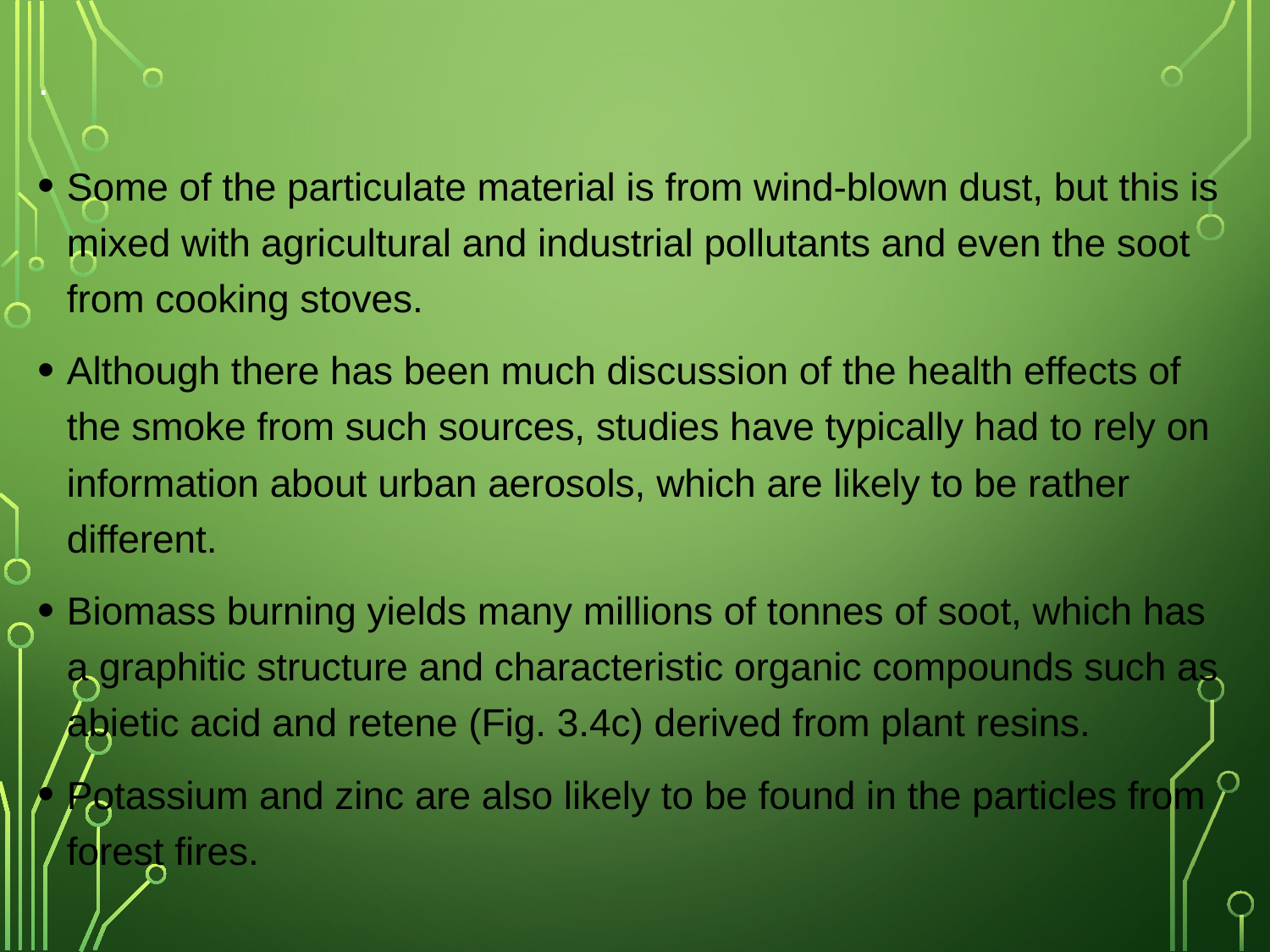

# .
Some of the particulate material is from wind-blown dust, but this is mixed with agricultural and industrial pollutants and even the soot from cooking stoves.
Although there has been much discussion of the health effects of the smoke from such sources, studies have typically had to rely on information about urban aerosols, which are likely to be rather different.
Biomass burning yields many millions of tonnes of soot, which has a graphitic structure and characteristic organic compounds such as abietic acid and retene (Fig. 3.4c) derived from plant resins.
Potassium and zinc are also likely to be found in the particles from forest fires.